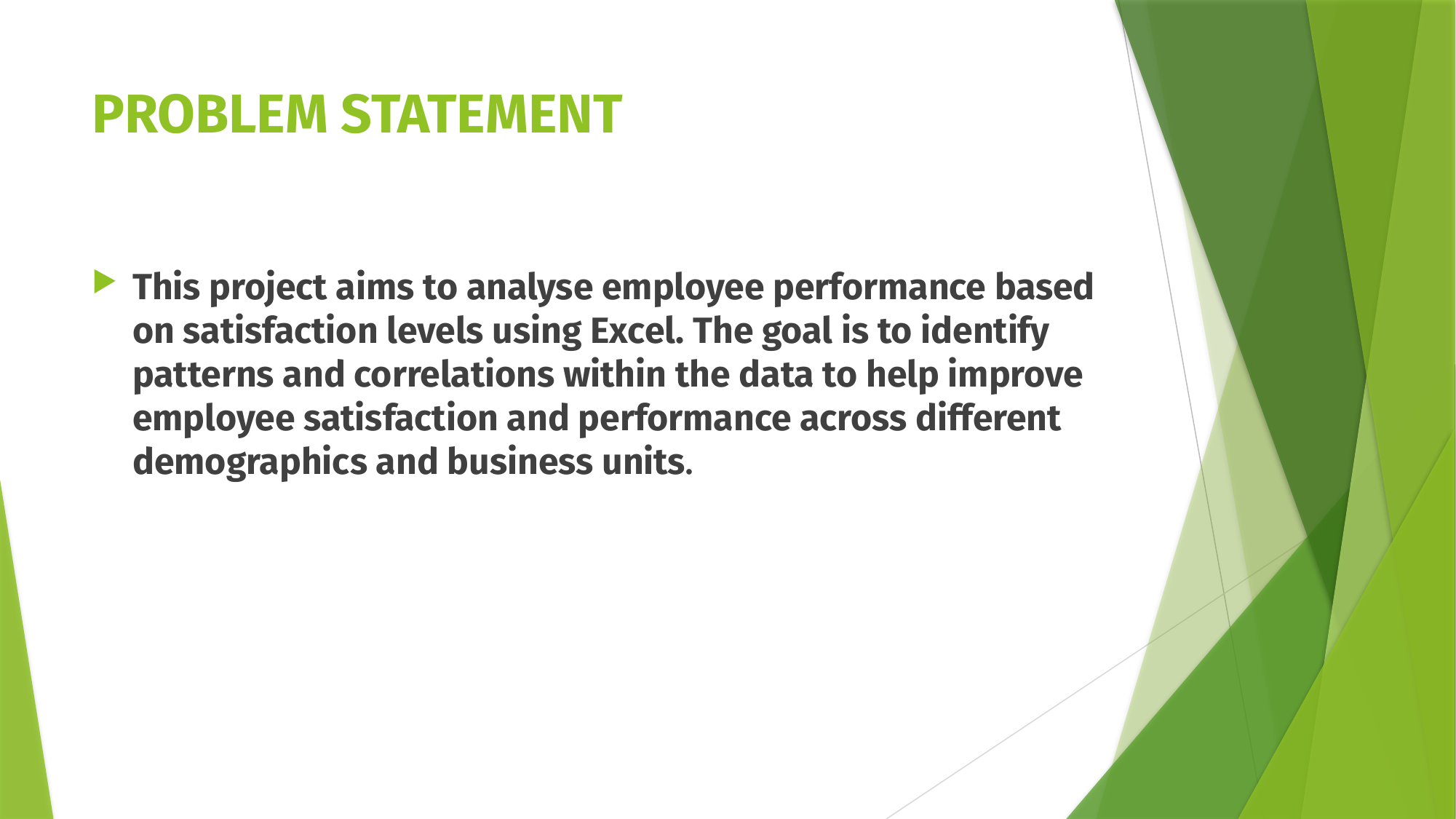

# PROBLEM STATEMENT
This project aims to analyse employee performance based on satisfaction levels using Excel. The goal is to identify patterns and correlations within the data to help improve employee satisfaction and performance across different demographics and business units.